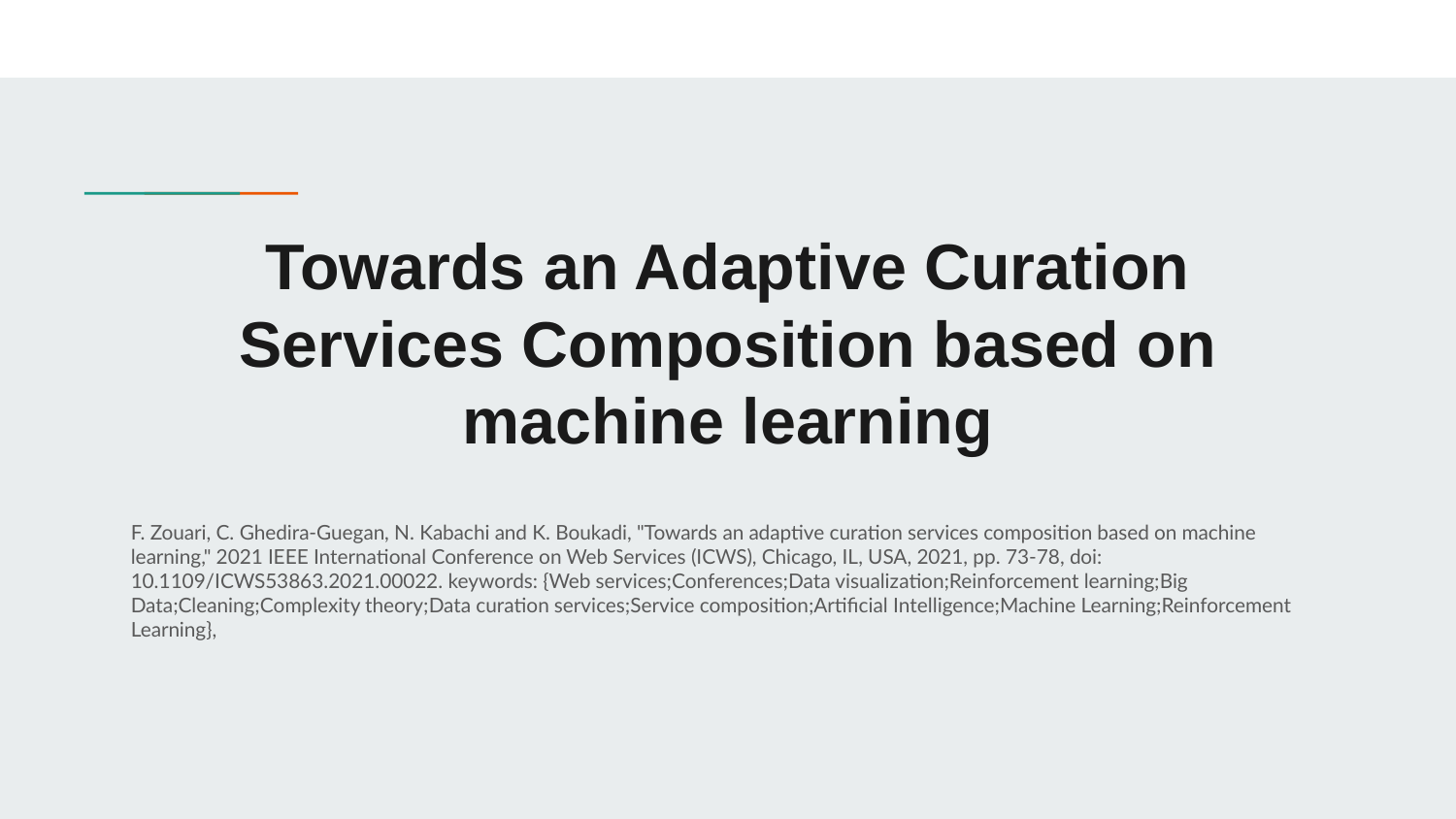

# Towards an Adaptive Curation Services Composition based on machine learning
F. Zouari, C. Ghedira-Guegan, N. Kabachi and K. Boukadi, "Towards an adaptive curation services composition based on machine learning," 2021 IEEE International Conference on Web Services (ICWS), Chicago, IL, USA, 2021, pp. 73-78, doi: 10.1109/ICWS53863.2021.00022. keywords: {Web services;Conferences;Data visualization;Reinforcement learning;Big Data;Cleaning;Complexity theory;Data curation services;Service composition;Artificial Intelligence;Machine Learning;Reinforcement Learning},